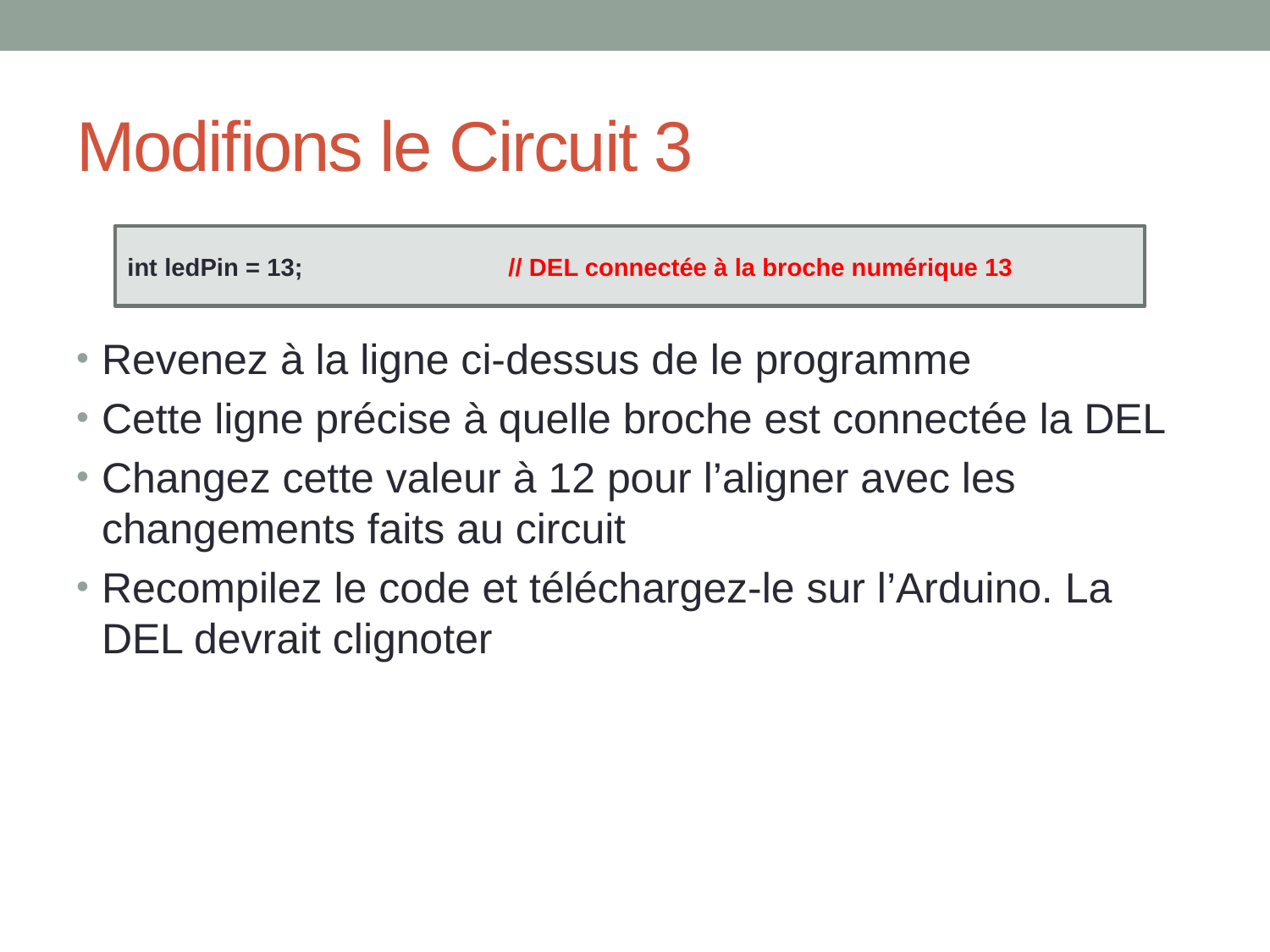

# Modifions le Circuit 3
int ledPin = 13; 		// DEL connectée à la broche numérique 13
Revenez à la ligne ci-dessus de le programme
Cette ligne précise à quelle broche est connectée la DEL
Changez cette valeur à 12 pour l’aligner avec les changements faits au circuit
Recompilez le code et téléchargez-le sur l’Arduino. La DEL devrait clignoter